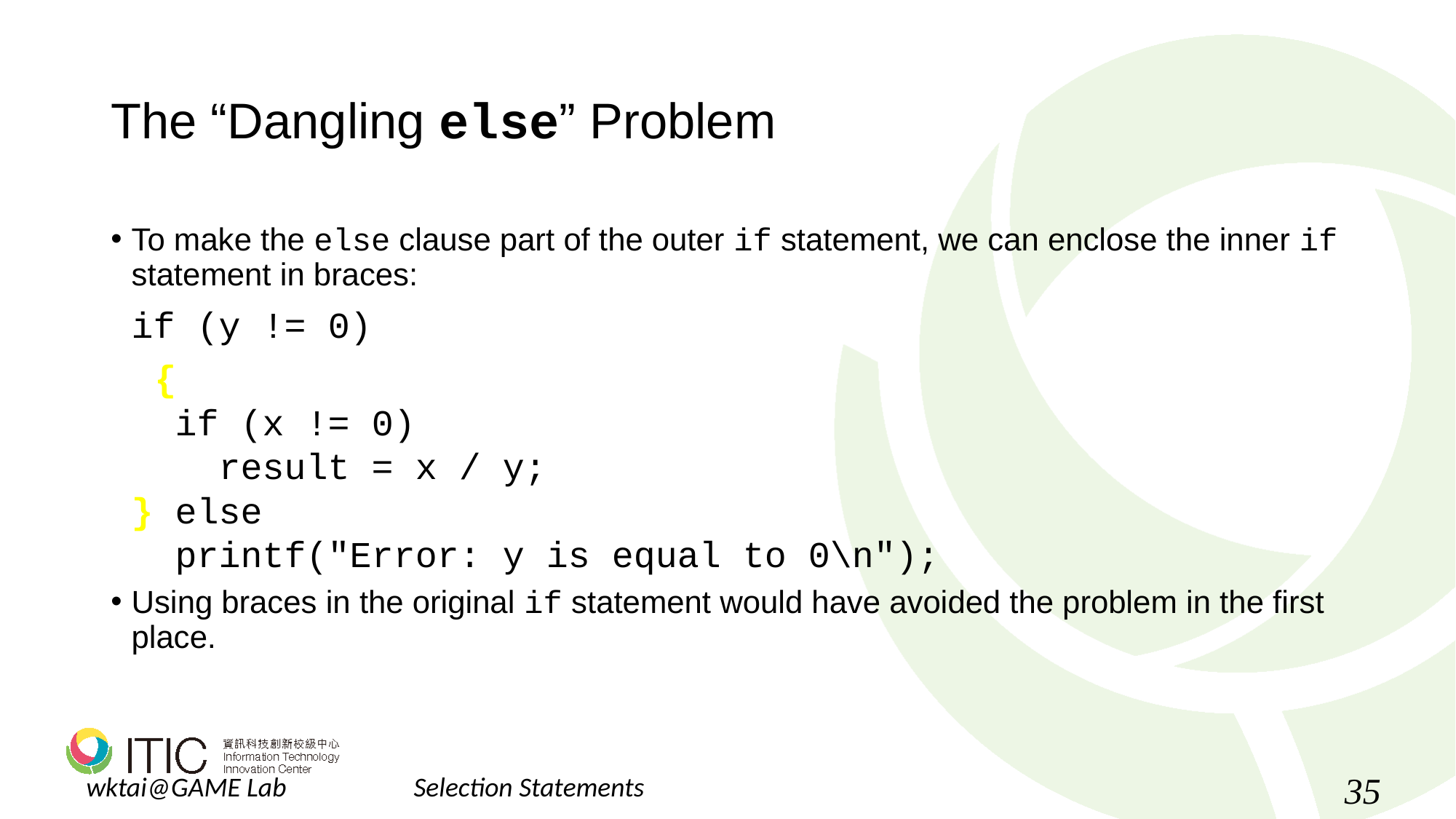

# The “Dangling else” Problem
To make the else clause part of the outer if statement, we can enclose the inner if statement in braces:
	if (y != 0)
  {
	  if (x != 0)
	    result = x / y;
	} else
	  printf("Error: y is equal to 0\n");
Using braces in the original if statement would have avoided the problem in the first place.